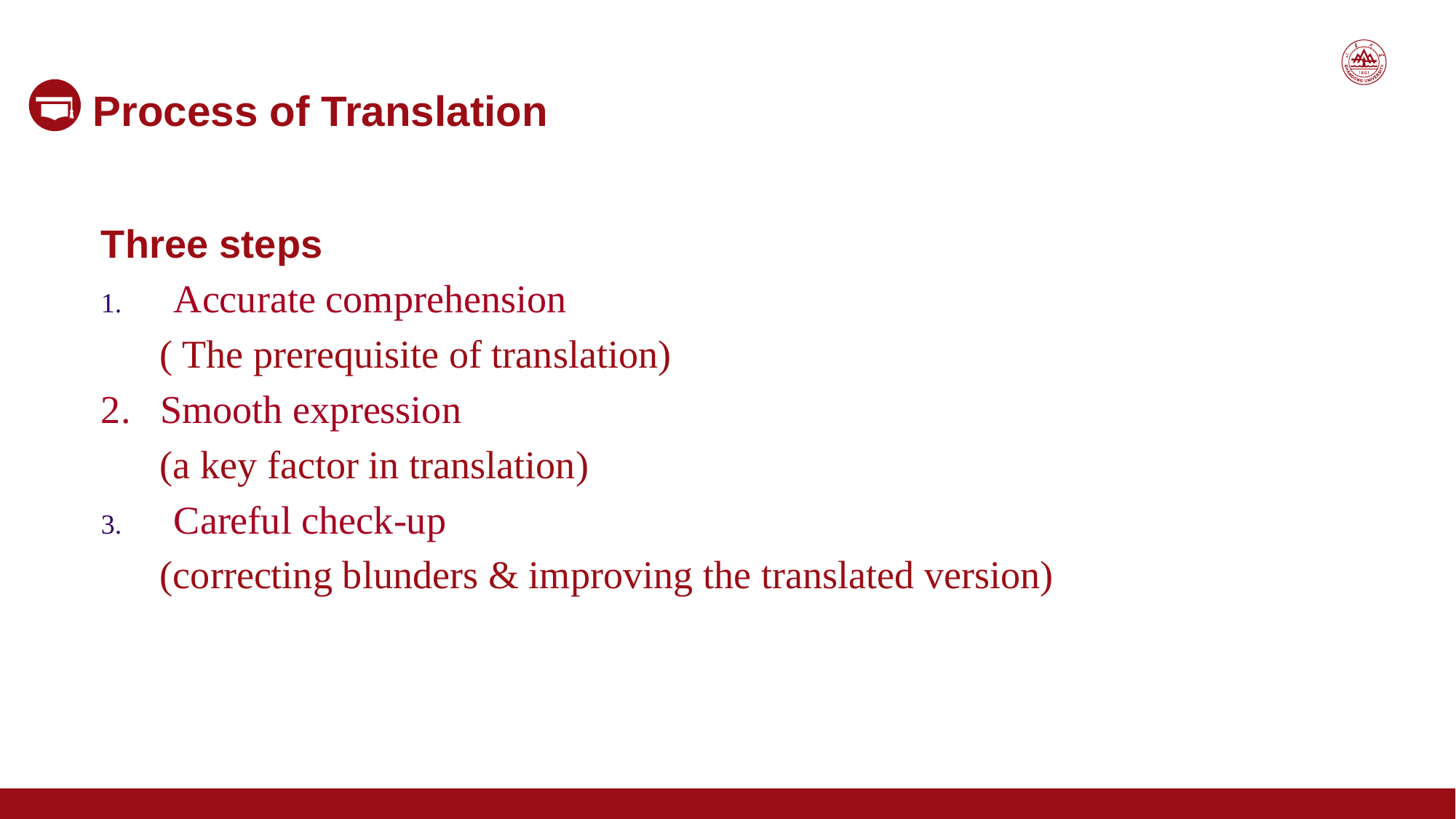

Process of Translation

Three steps
Accurate comprehension
      ( The prerequisite of translation)
2.   Smooth expression
      (a key factor in translation)
Careful check-up
      (correcting blunders & improving the translated version)